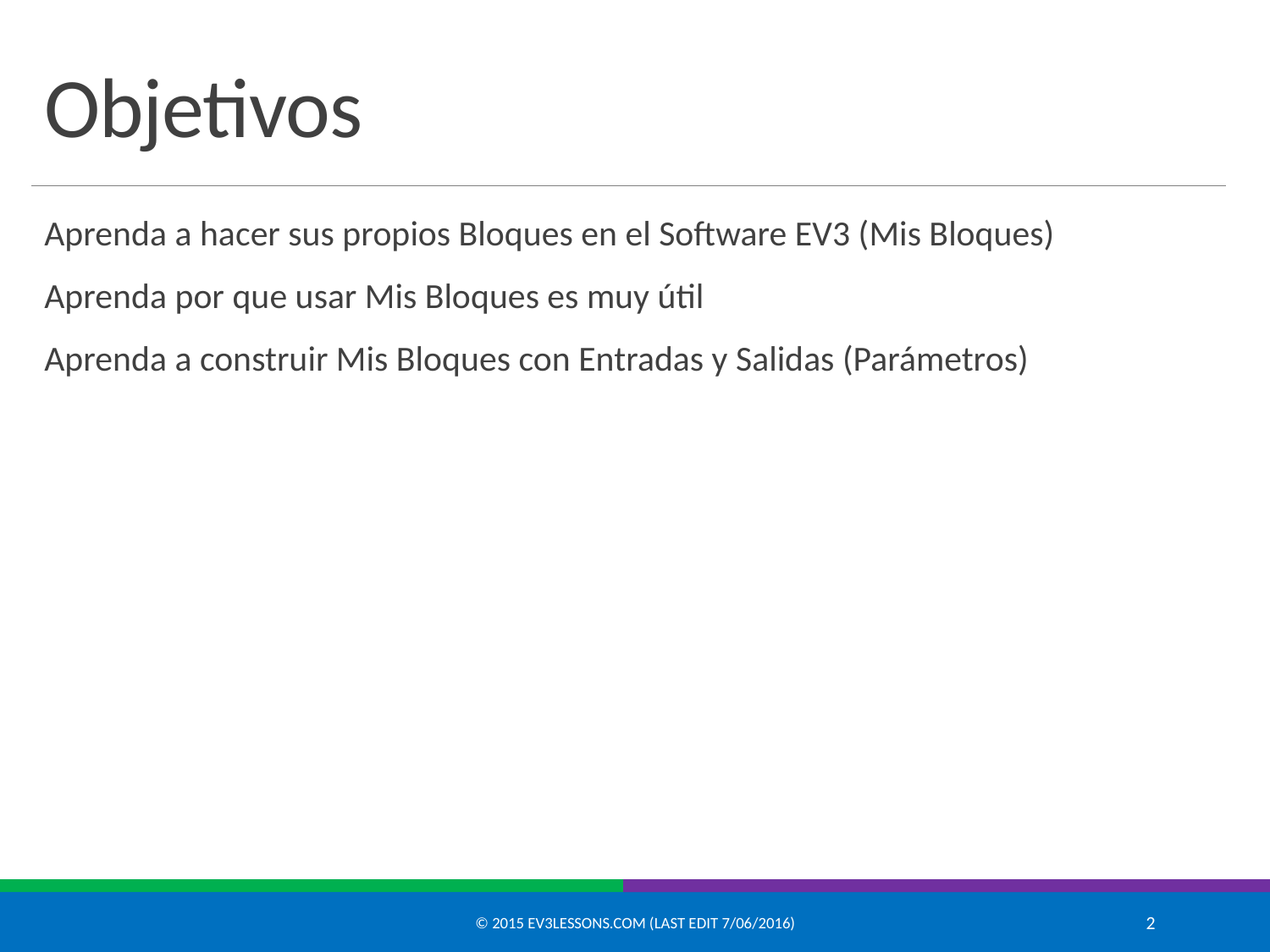

# Objetivos
Aprenda a hacer sus propios Bloques en el Software EV3 (Mis Bloques)
Aprenda por que usar Mis Bloques es muy útil
Aprenda a construir Mis Bloques con Entradas y Salidas (Parámetros)
© 2015 EV3Lessons.com (Last Edit 7/06/2016)
2